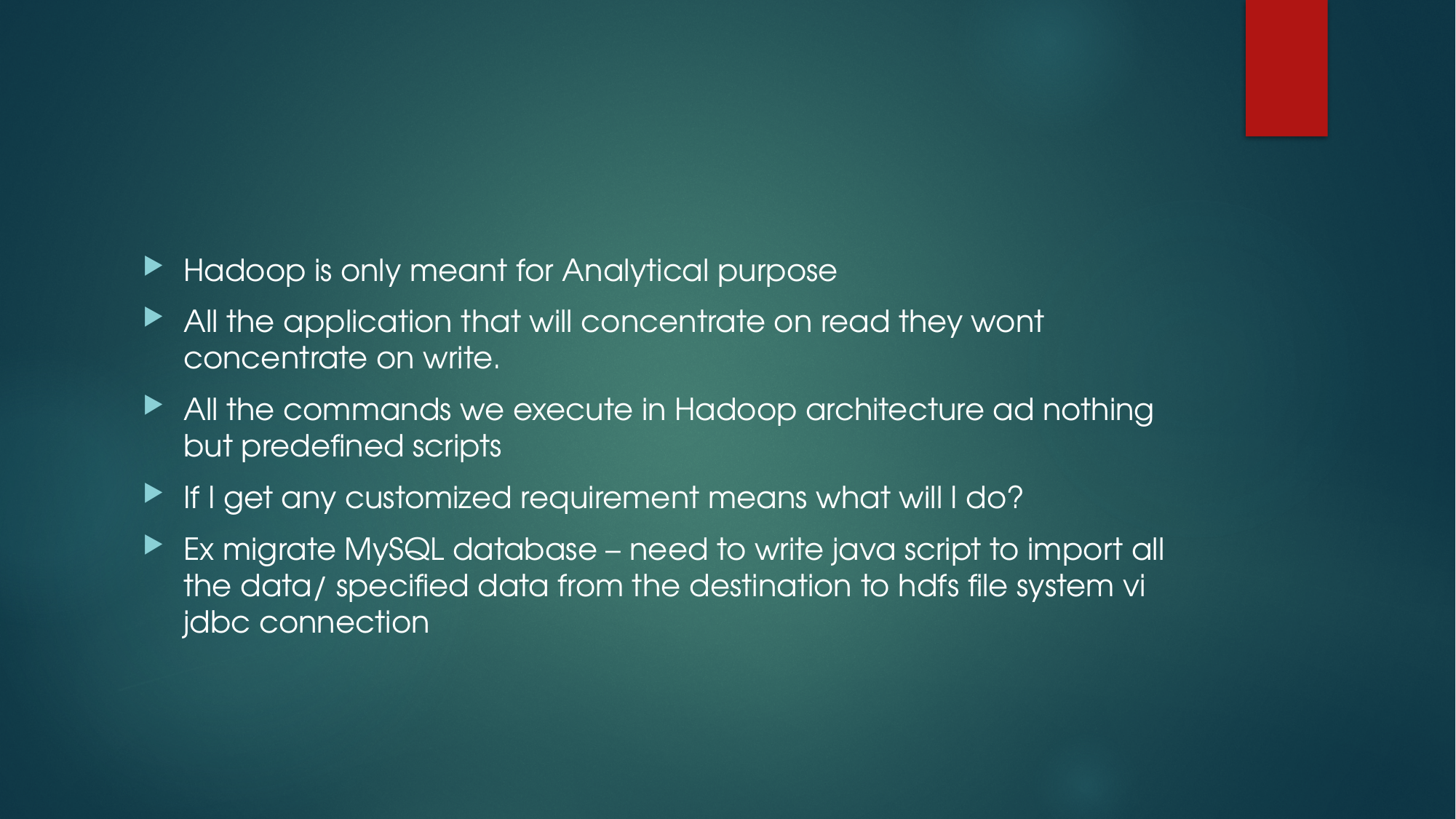

#
Hadoop is only meant for Analytical purpose
All the application that will concentrate on read they wont concentrate on write.
All the commands we execute in Hadoop architecture ad nothing but predefined scripts
If I get any customized requirement means what will I do?
Ex migrate MySQL database – need to write java script to import all the data/ specified data from the destination to hdfs file system vi jdbc connection